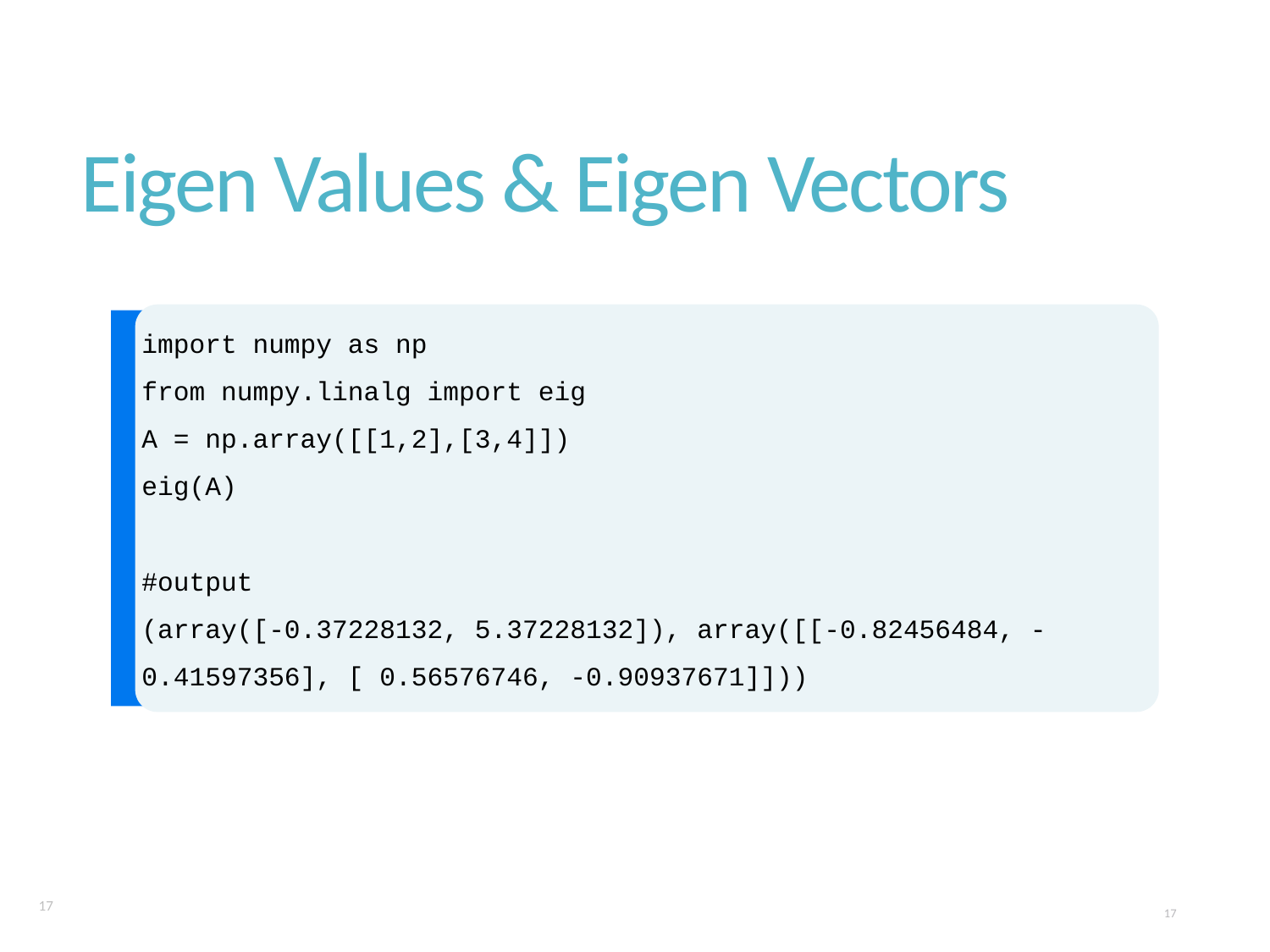

# Eigen Values & Eigen Vectors
import numpy as np
from numpy.linalg import eig
A = np.array([[1,2],[3,4]])
eig(A)

#output
(array([-0.37228132, 5.37228132]), array([[-0.82456484, -0.41597356], [ 0.56576746, -0.90937671]]))